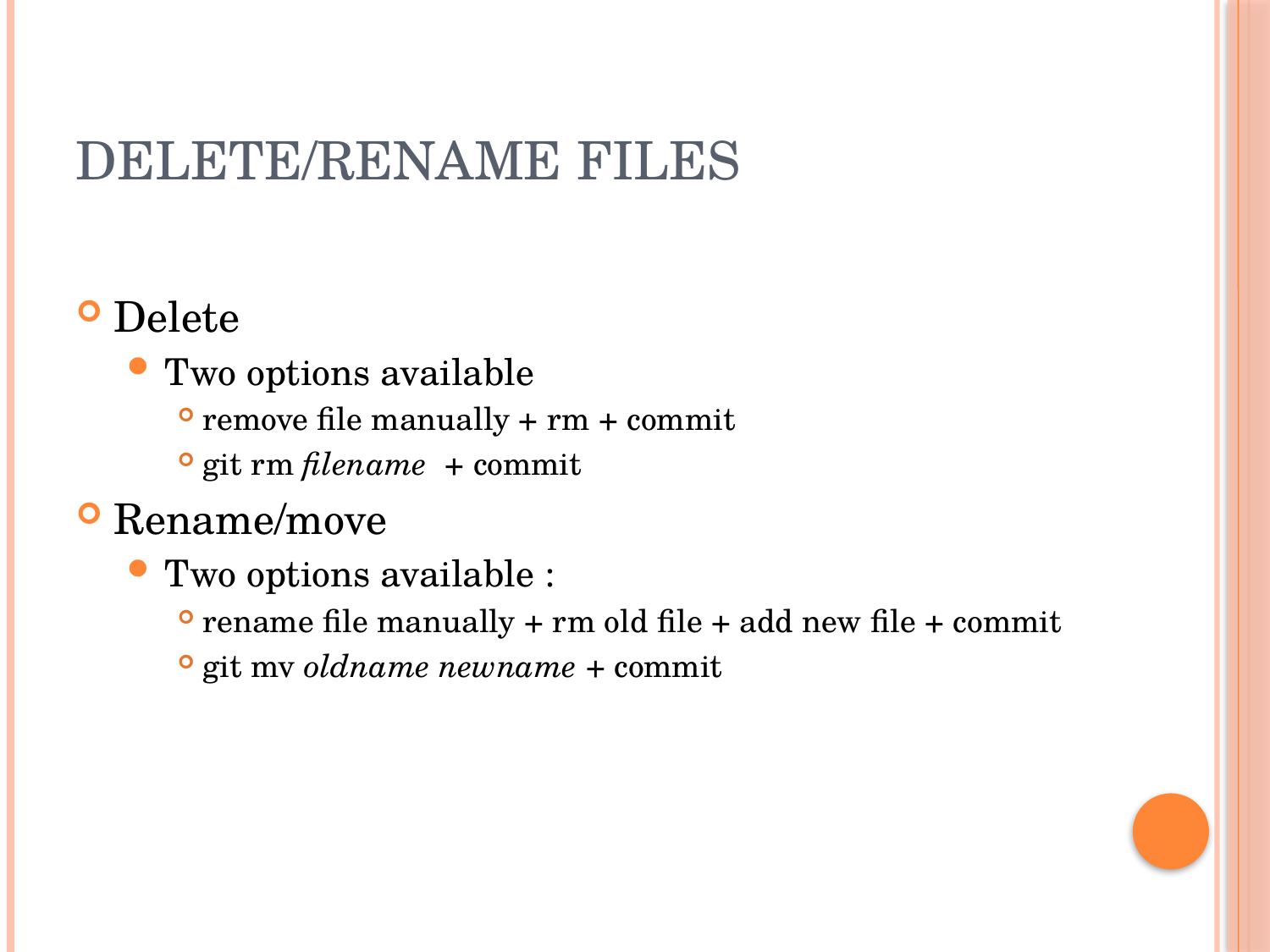

# Delete/Rename files

Delete
Two options available
remove file manually + rm + commit
git rm filename  + commit
Rename/move
Two options available :
rename file manually + rm old file + add new file + commit
git mv oldname newname + commit